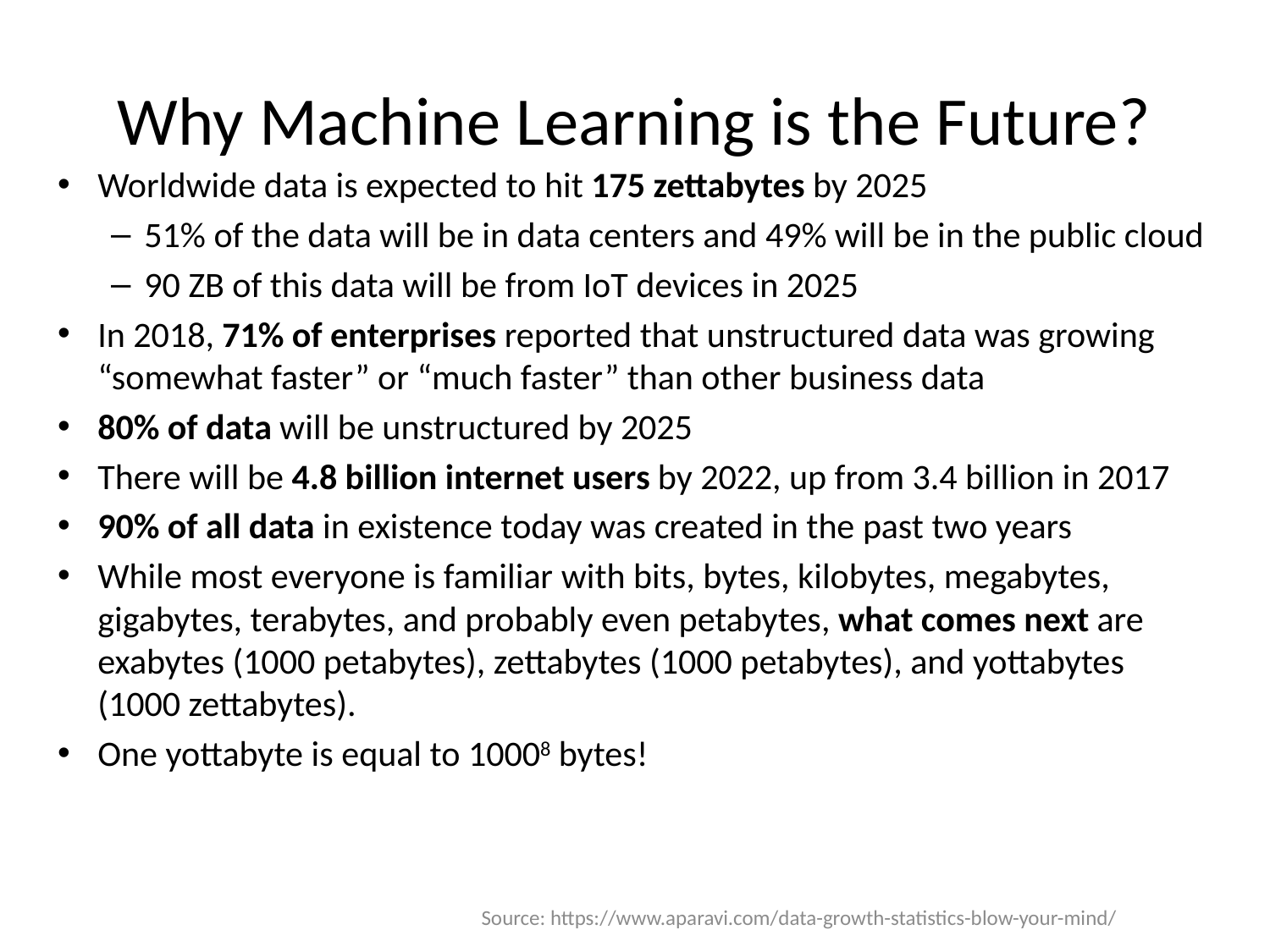

# Why Machine Learning is the Future?
Worldwide data is expected to hit 175 zettabytes by 2025
51% of the data will be in data centers and 49% will be in the public cloud
90 ZB of this data will be from IoT devices in 2025
In 2018, 71% of enterprises reported that unstructured data was growing “somewhat faster” or “much faster” than other business data
80% of data will be unstructured by 2025
There will be 4.8 billion internet users by 2022, up from 3.4 billion in 2017
90% of all data in existence today was created in the past two years
While most everyone is familiar with bits, bytes, kilobytes, megabytes, gigabytes, terabytes, and probably even petabytes, what comes next are exabytes (1000 petabytes), zettabytes (1000 petabytes), and yottabytes (1000 zettabytes).
One yottabyte is equal to 10008 bytes!

Source: https://www.aparavi.com/data-growth-statistics-blow-your-mind/